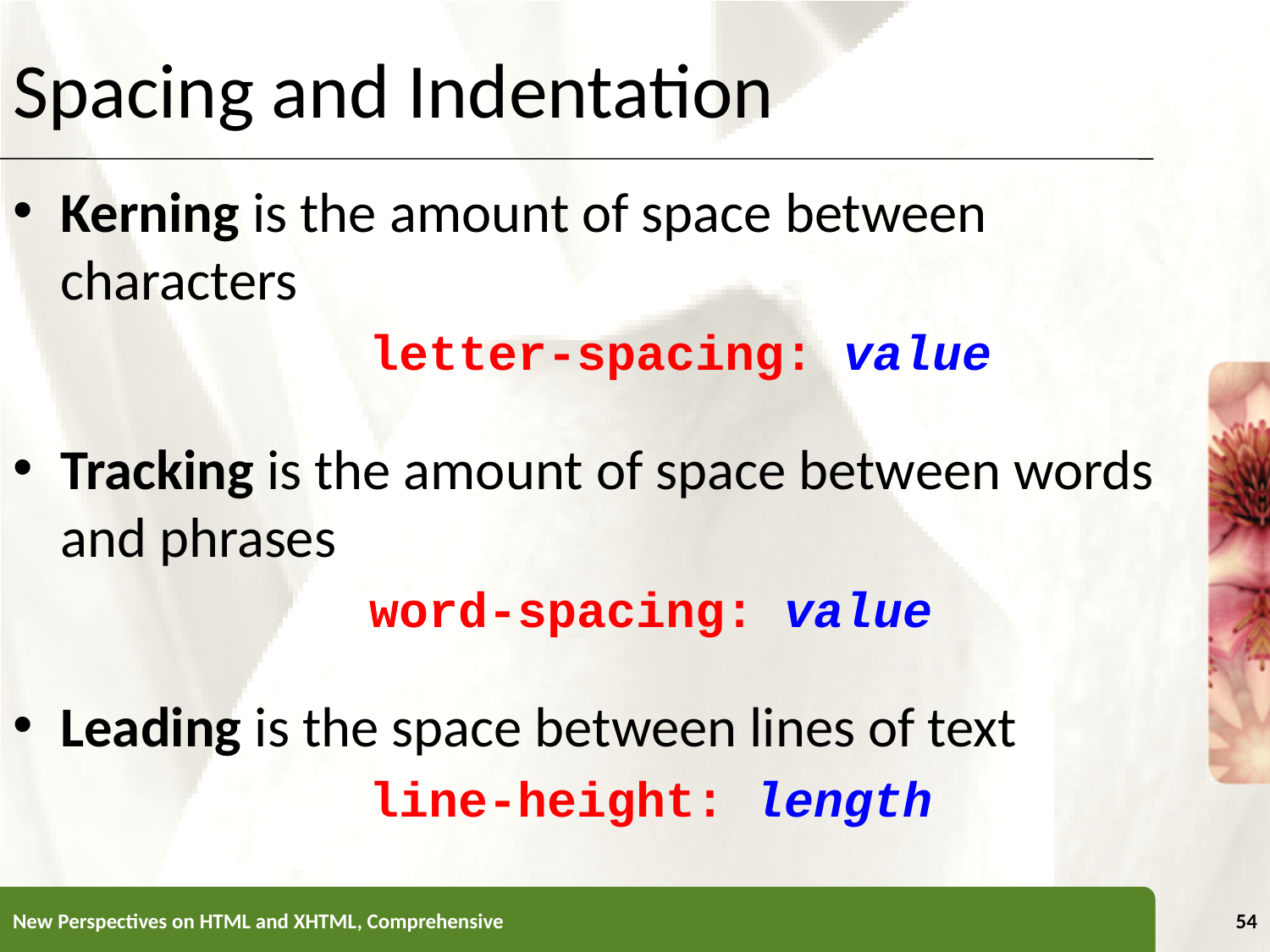

Spacing and Indentation
Kerning is the amount of space between characters
			letter-spacing: value
Tracking is the amount of space between words and phrases
			word-spacing: value
Leading is the space between lines of text
			line-height: length
New Perspectives on HTML and XHTML, Comprehensive
54